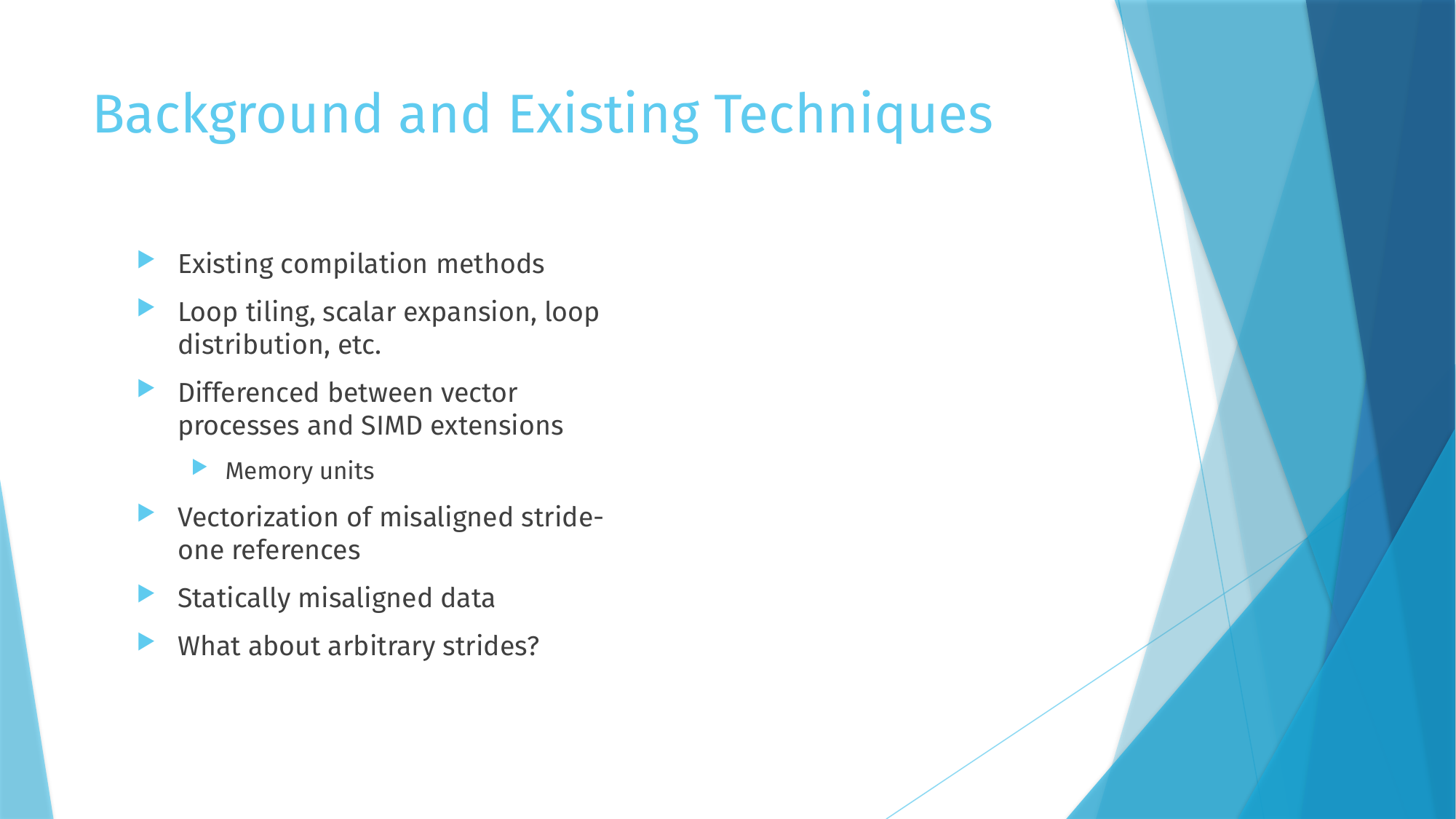

# Background and Existing Techniques
Existing compilation methods
Loop tiling, scalar expansion, loop distribution, etc.
Differenced between vector processes and SIMD extensions
Memory units
Vectorization of misaligned stride-one references
Statically misaligned data
What about arbitrary strides?